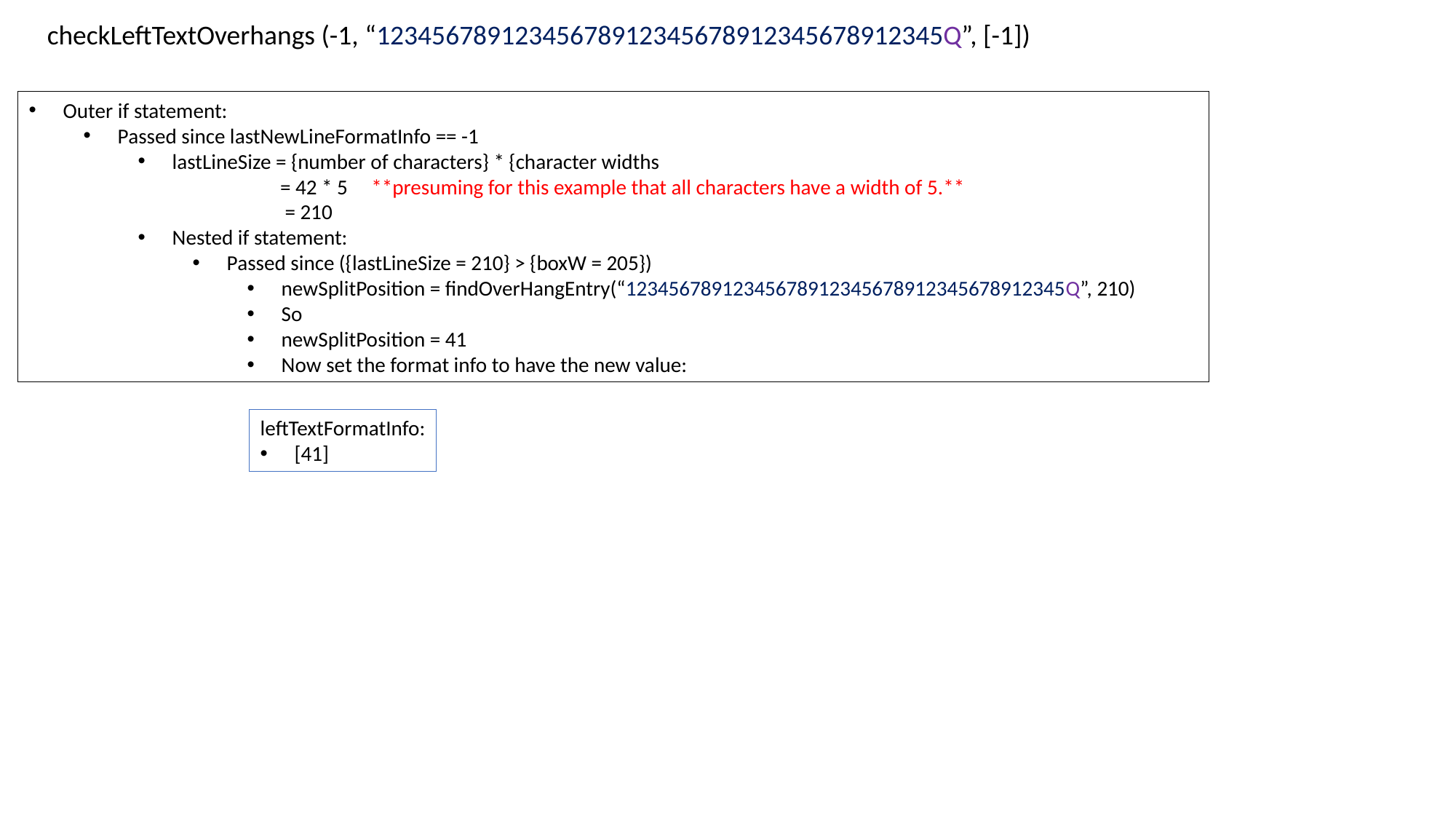

checkLeftTextOverhangs (-1, “12345678912345678912345678912345678912345Q”, [-1])
Outer if statement:
Passed since lastNewLineFormatInfo == -1
lastLineSize = {number of characters} * {character widths
	       = 42 * 5     **presuming for this example that all characters have a width of 5.**
        = 210
Nested if statement:
Passed since ({lastLineSize = 210} > {boxW = 205})
newSplitPosition = findOverHangEntry(“12345678912345678912345678912345678912345Q”, 210)
So
newSplitPosition = 41
Now set the format info to have the new value:
leftTextFormatInfo:
[41]